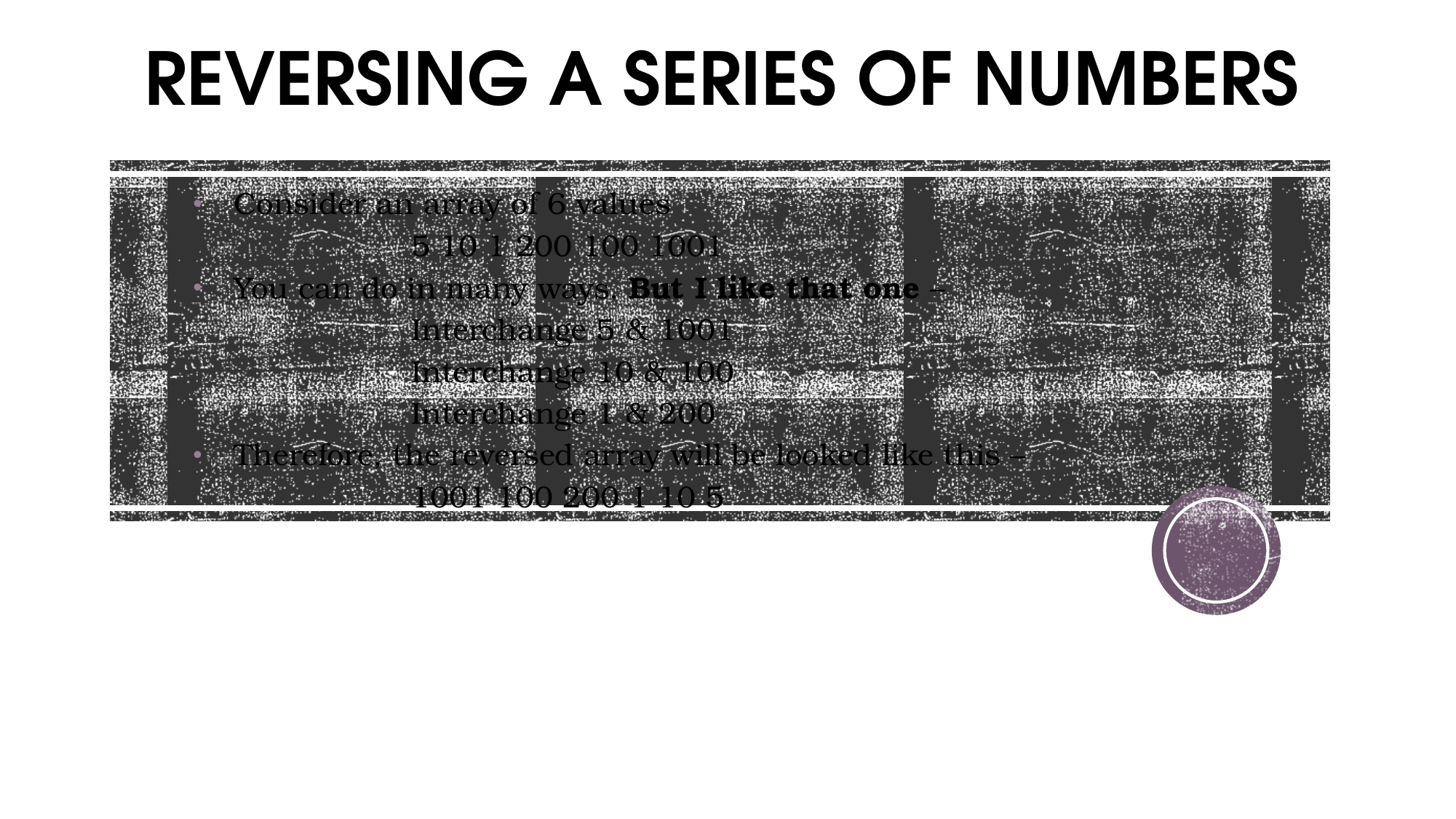

# REVERSING A SERIES OF NUMBERS
Consider an array of 6 values
		5 10 1 200 100 1001
You can do in many ways. But I like that one –
		Interchange 5 & 1001
		Interchange 10 & 100
		Interchange 1 & 200
Therefore, the reversed array will be looked like this –
		1001 100 200 1 10 5